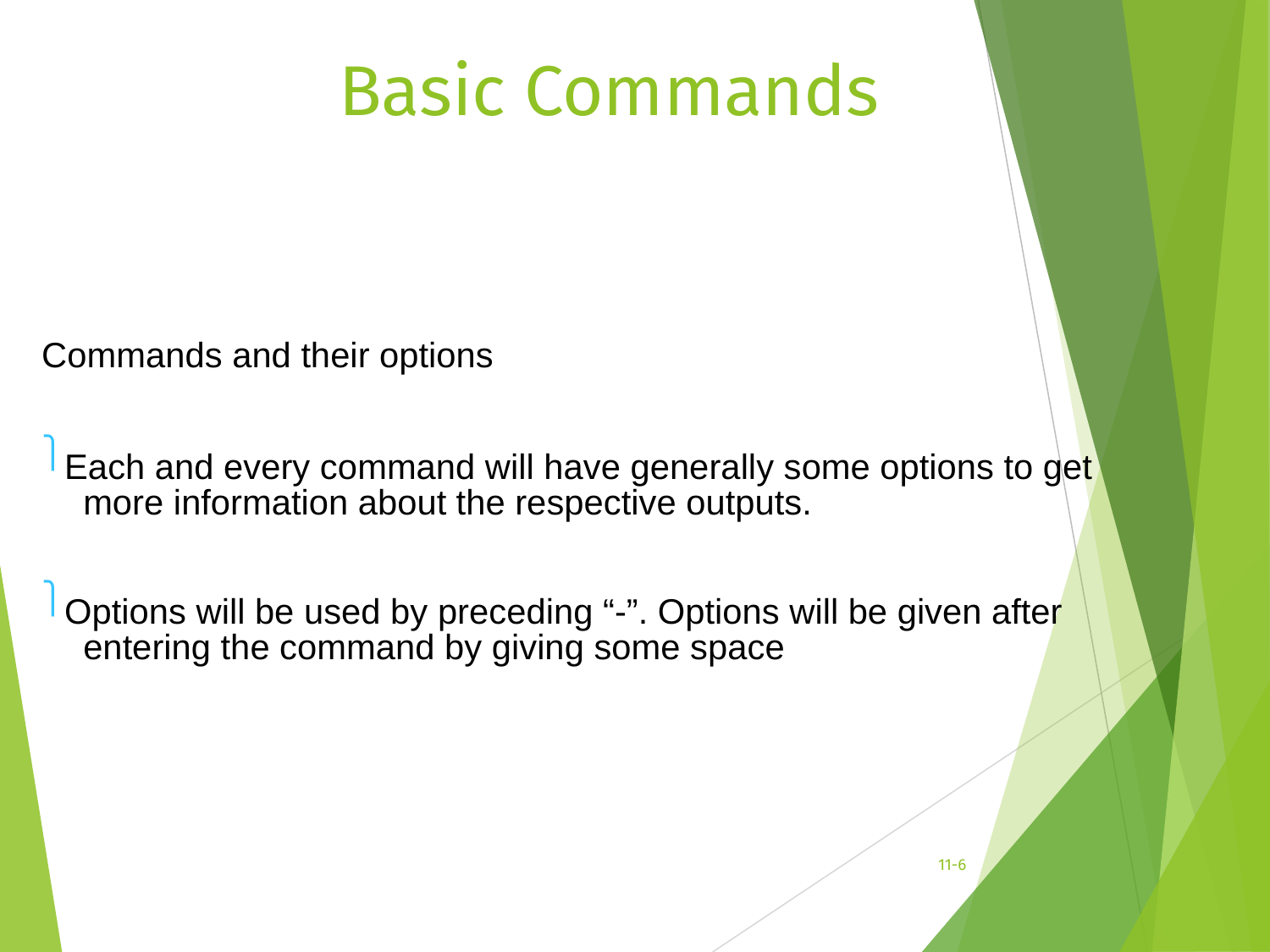

# Basic Commands
Commands and their options

⎫Each and every command will have generally some options to get  more information about the respective outputs.

⎫Options will be used by preceding “-”. Options will be given after  entering the command by giving some space
11-6